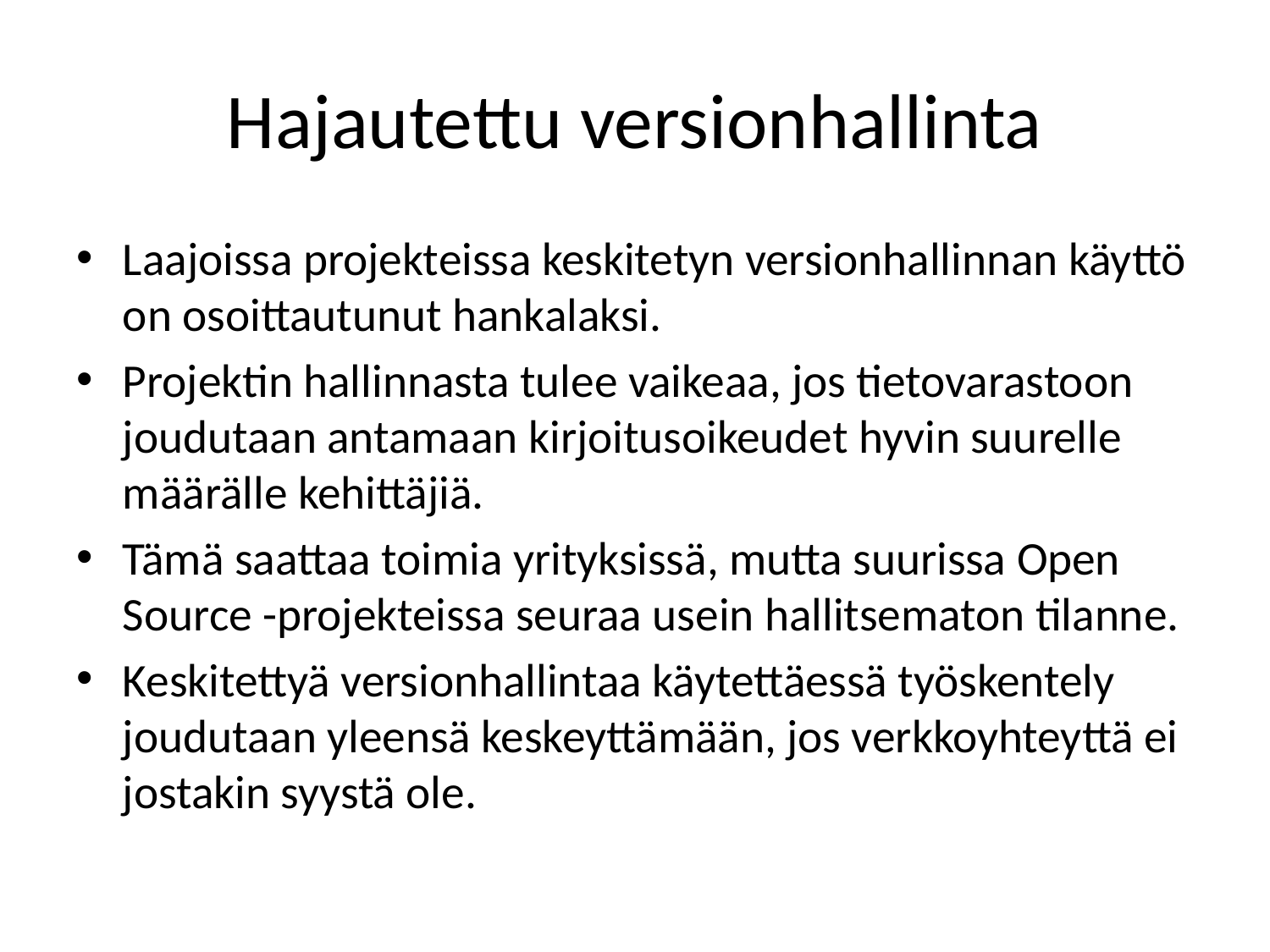

# Hajautettu versionhallinta
Laajoissa projekteissa keskitetyn versionhallinnan käyttö on osoittautunut hankalaksi.
Projektin hallinnasta tulee vaikeaa, jos tietovarastoon joudutaan antamaan kirjoitusoikeudet hyvin suurelle määrälle kehittäjiä.
Tämä saattaa toimia yrityksissä, mutta suurissa Open Source -projekteissa seuraa usein hallitsematon tilanne.
Keskitettyä versionhallintaa käytettäessä työskentely joudutaan yleensä keskeyttämään, jos verkkoyhteyttä ei jostakin syystä ole.